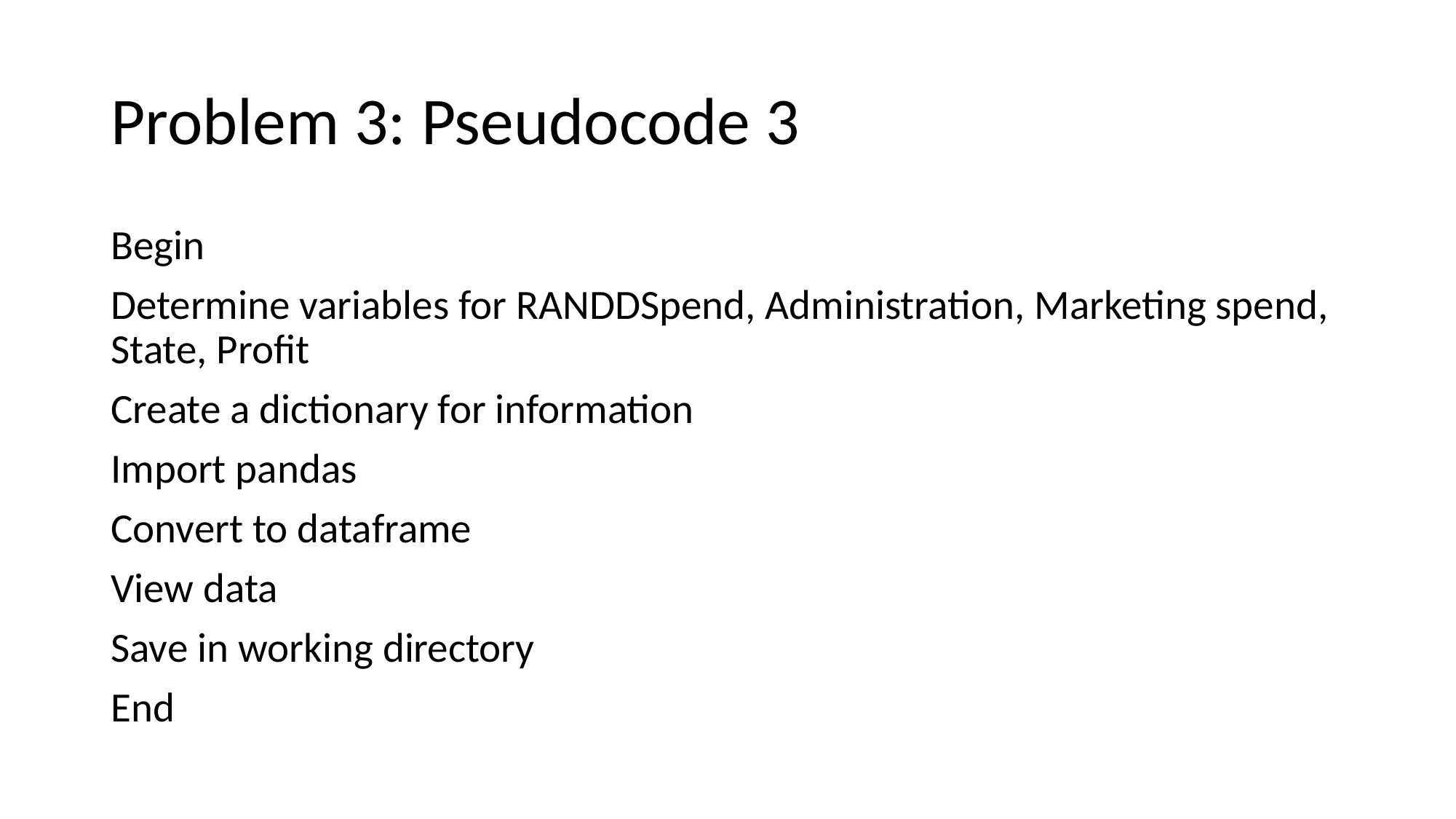

# Problem 3: Pseudocode 3
Begin
Determine variables for RANDDSpend, Administration, Marketing spend, State, Profit
Create a dictionary for information
Import pandas
Convert to dataframe
View data
Save in working directory
End